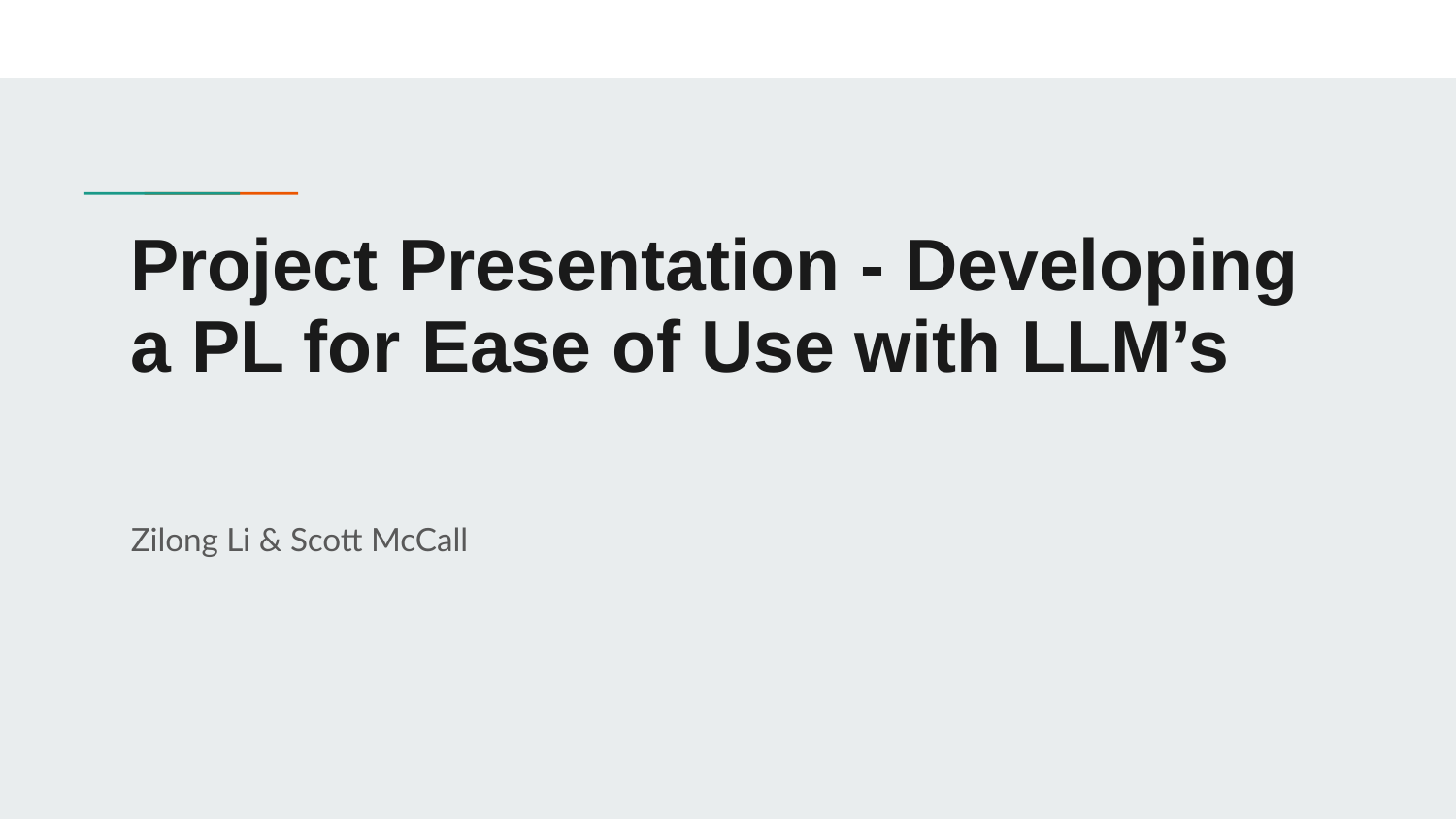

# Project Presentation - Developing a PL for Ease of Use with LLM’s
Zilong Li & Scott McCall